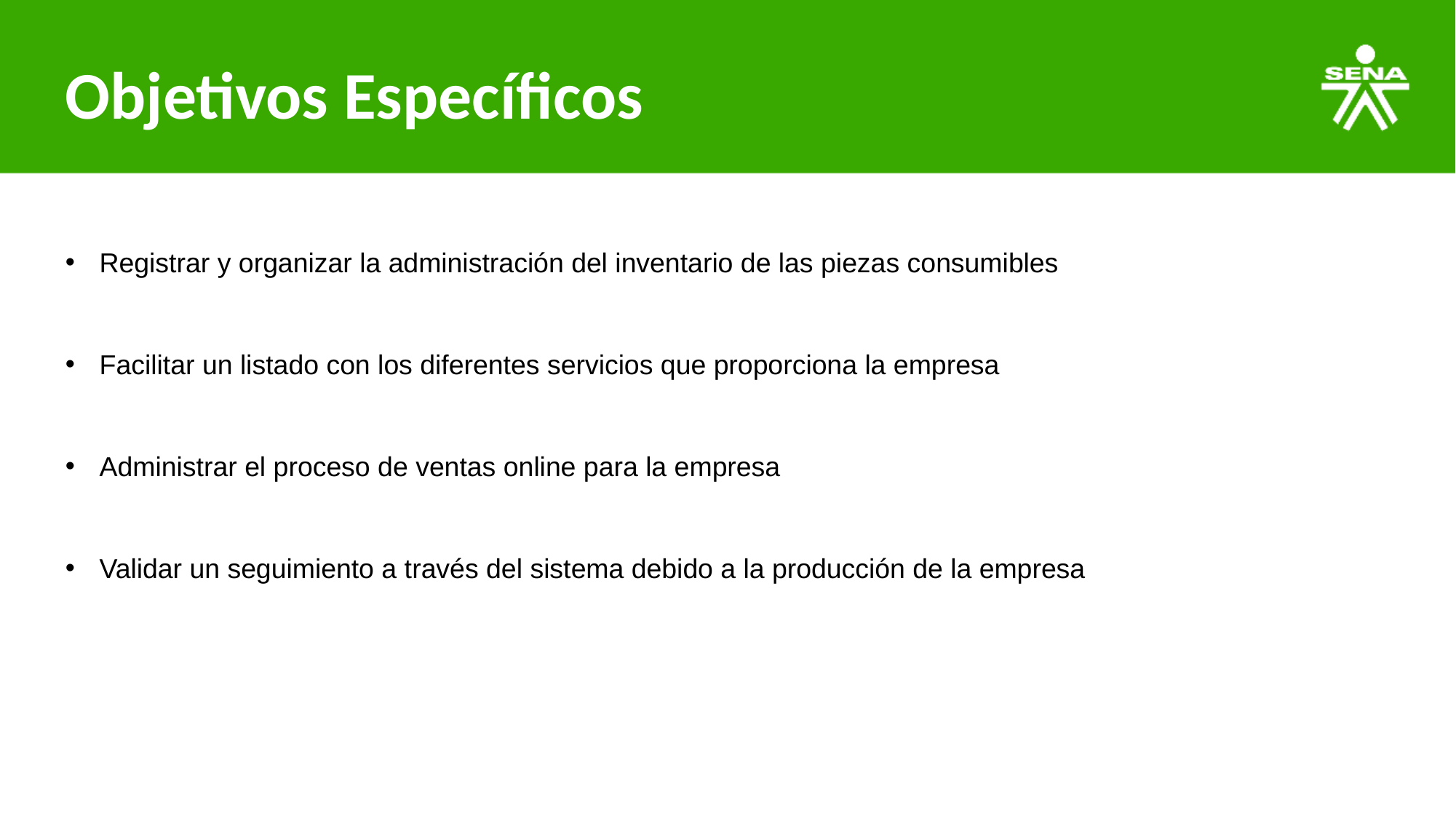

# Objetivos Específicos
Registrar y organizar la administración del inventario de las piezas consumibles

Facilitar un listado con los diferentes servicios que proporciona la empresa

Administrar el proceso de ventas online para la empresa

Validar un seguimiento a través del sistema debido a la producción de la empresa